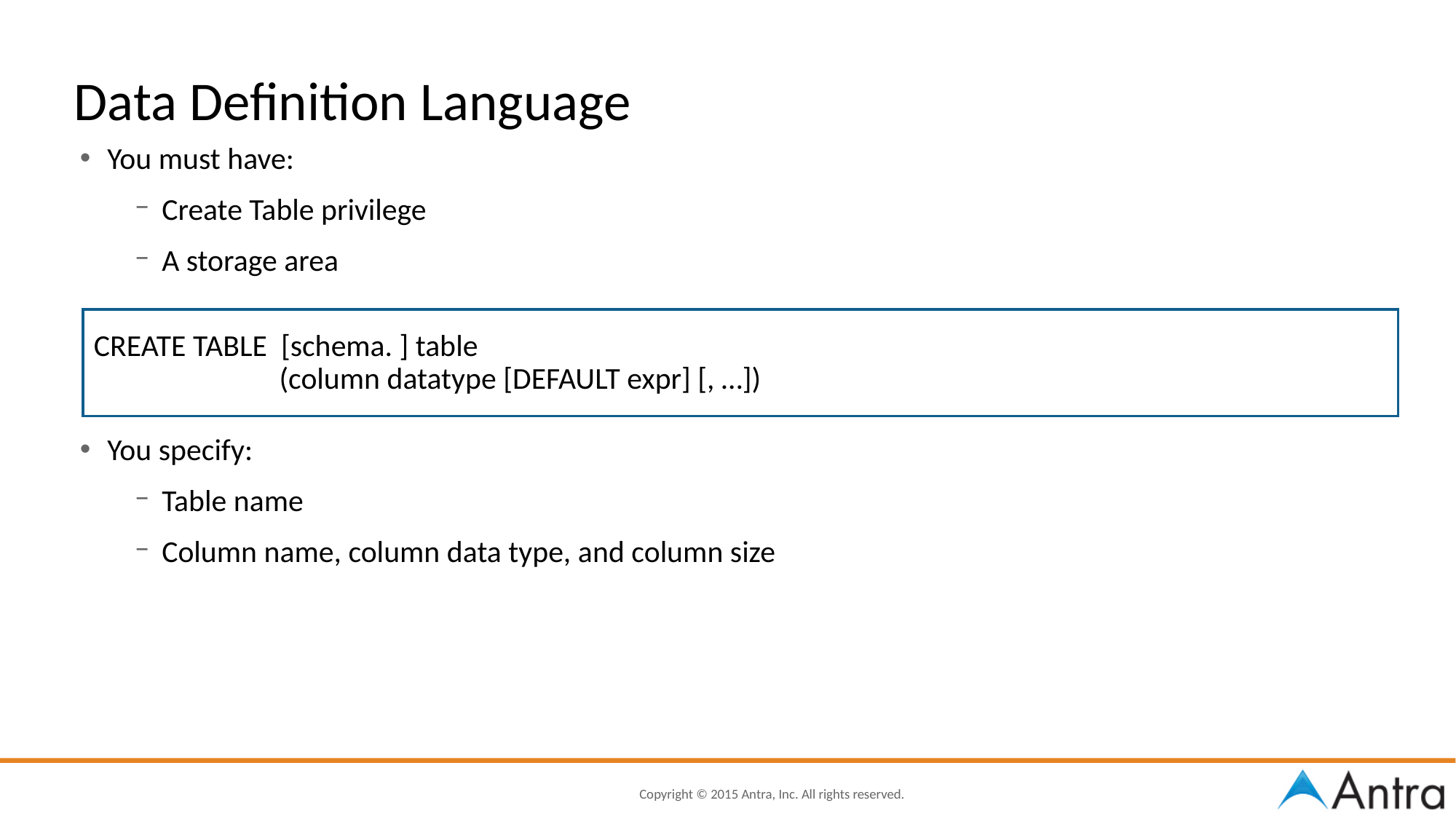

Data Definition Language
You must have:
Create Table privilege
A storage area
CREATE TABLE  [schema. ] table
	           (column datatype [DEFAULT expr] [, …])
You specify:
Table name
Column name, column data type, and column size